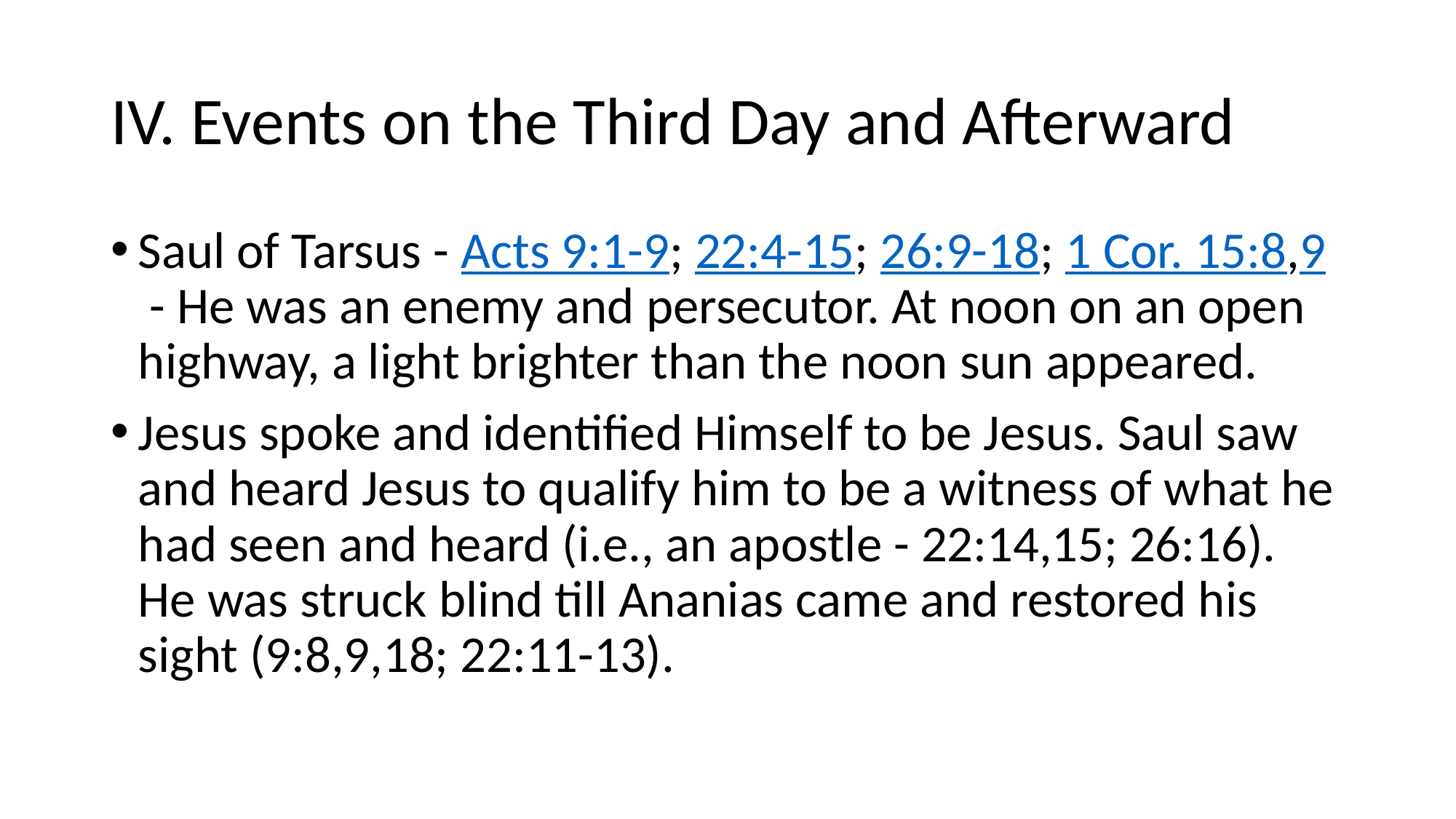

# IV. Events on the Third Day and Afterward
Saul of Tarsus - Acts 9:1-9; 22:4-15; 26:9-18; 1 Cor. 15:8,9 - He was an enemy and persecutor. At noon on an open highway, a light brighter than the noon sun appeared.
Jesus spoke and identified Himself to be Jesus. Saul saw and heard Jesus to qualify him to be a witness of what he had seen and heard (i.e., an apostle - 22:14,15; 26:16). He was struck blind till Ananias came and restored his sight (9:8,9,18; 22:11-13).